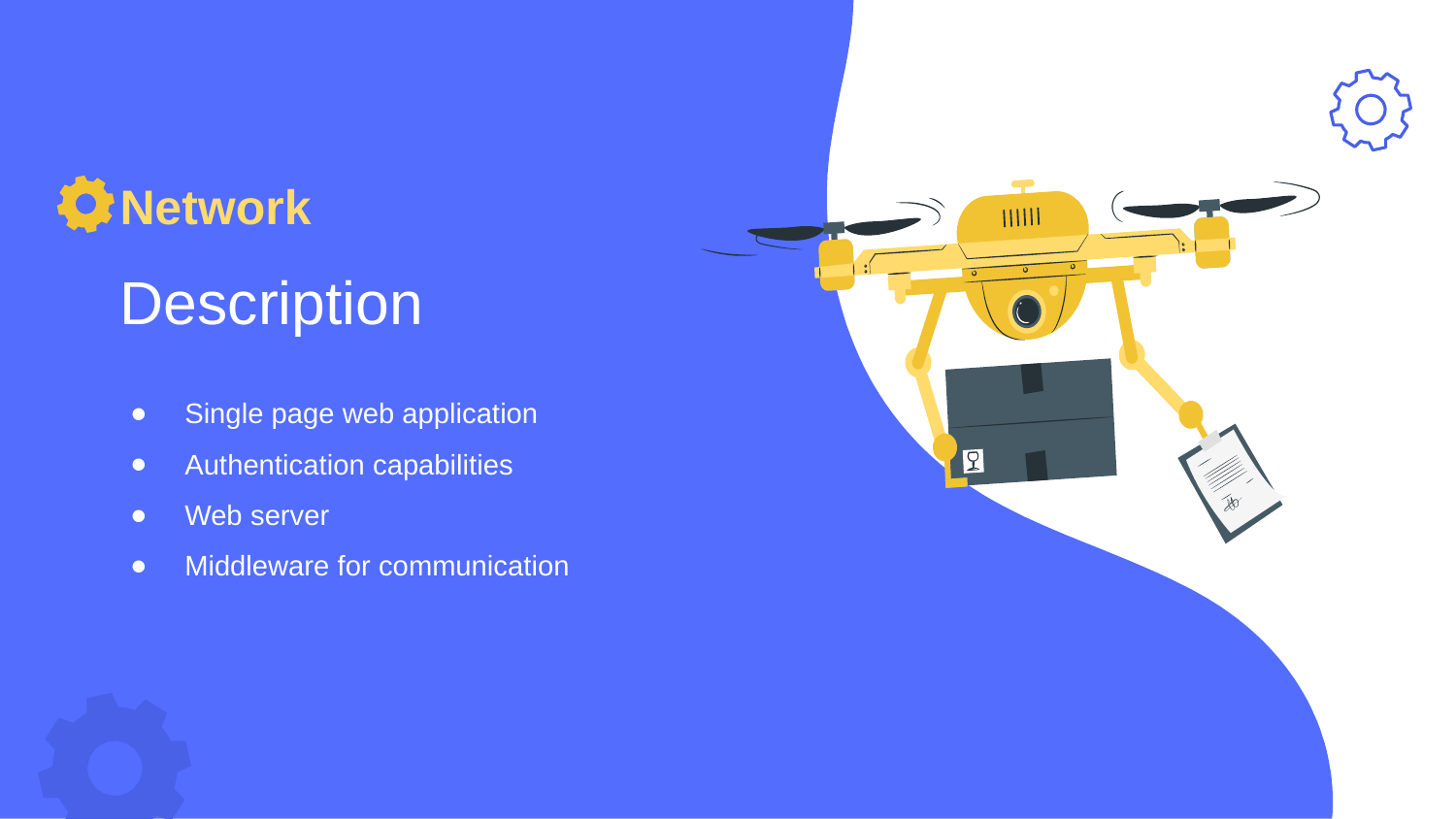

Network

# Description
Single page web application
Authentication capabilities
Web server
Middleware for communication